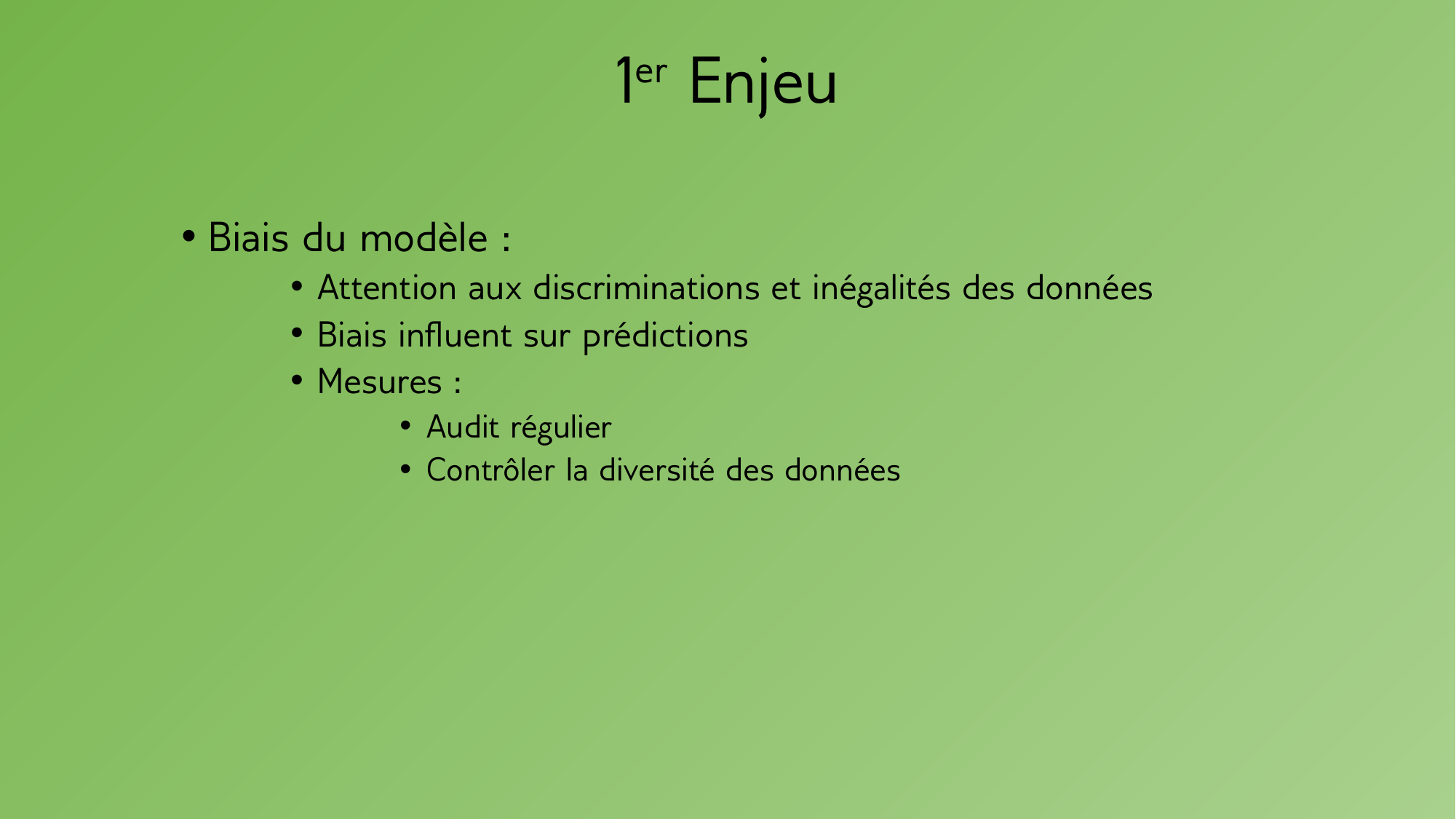

# 1er Enjeu
Biais du modèle :
Attention aux discriminations et inégalités des données
Biais influent sur prédictions
Mesures :
Audit régulier
Contrôler la diversité des données